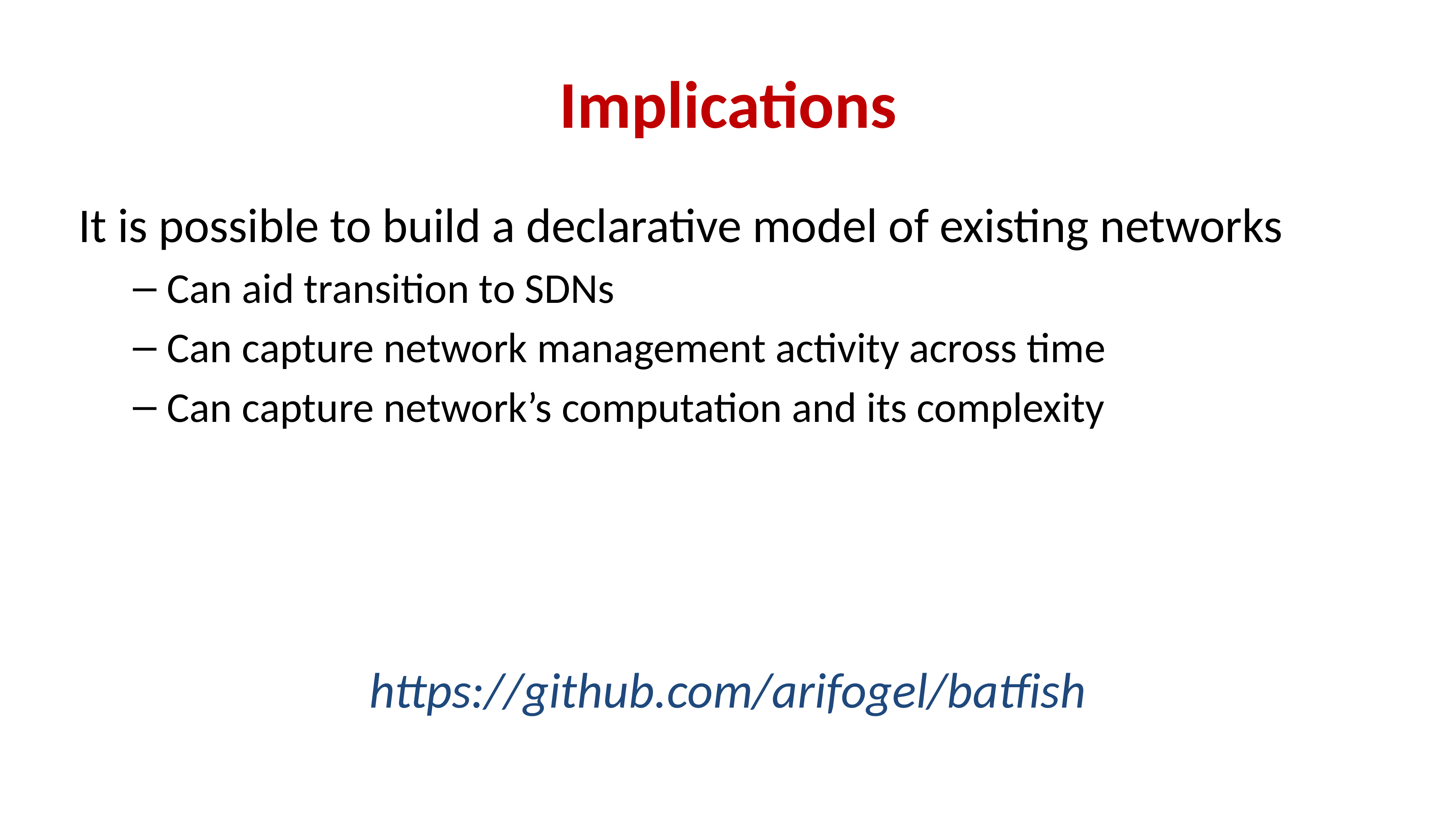

# Implications
It is possible to build a declarative model of existing networks
Can aid transition to SDNs
Can capture network management activity across time
Can capture network’s computation and its complexity
https://github.com/arifogel/batfish